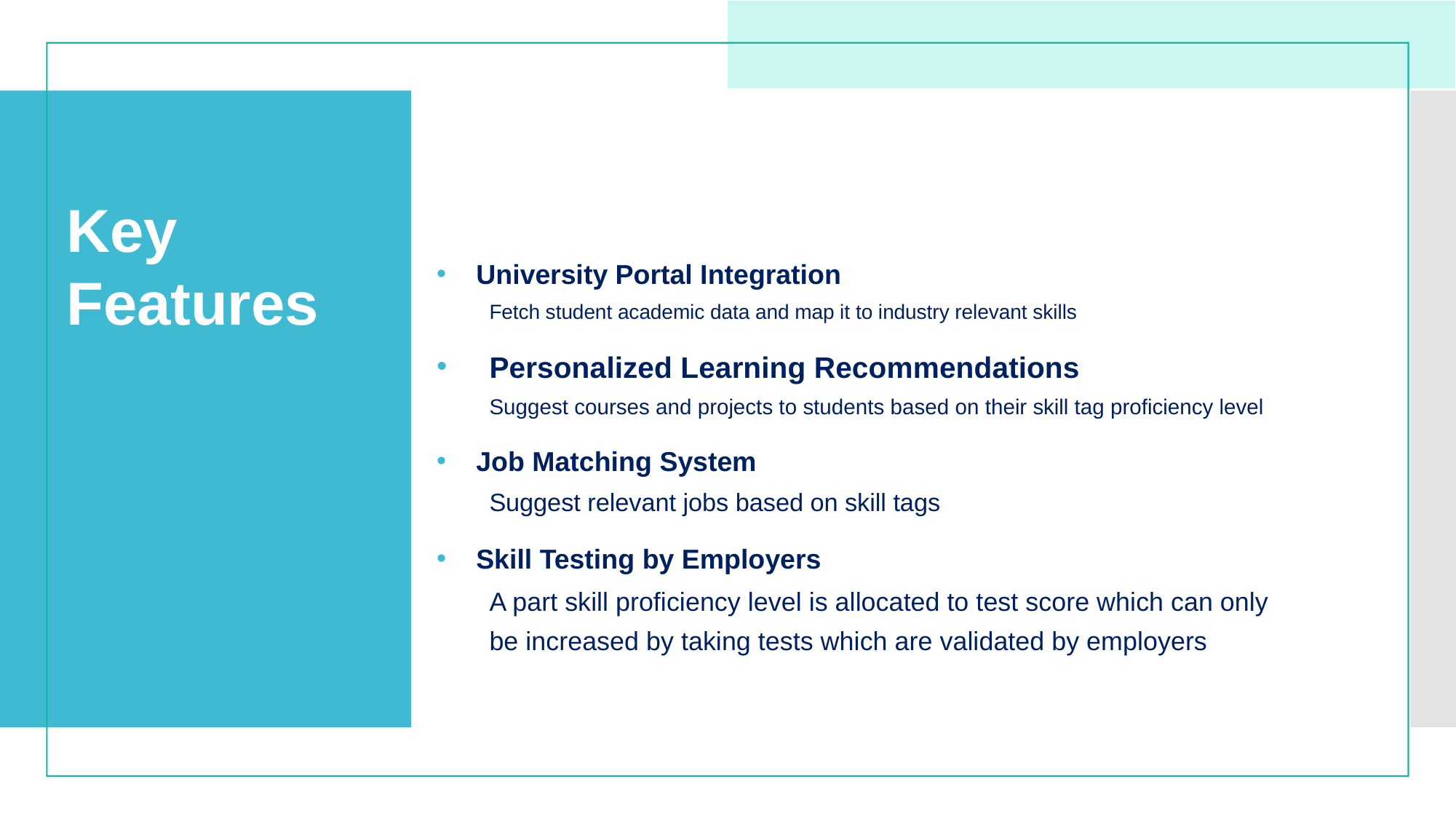

#

University Portal Integration
Fetch student academic data and map it to industry relevant skills
Personalized Learning Recommendations
Suggest courses and projects to students based on their skill tag proficiency level
Job Matching System
Suggest relevant jobs based on skill tags
Skill Testing by Employers
A part skill proficiency level is allocated to test score which can only be increased by taking tests which are validated by employers

Key
Features